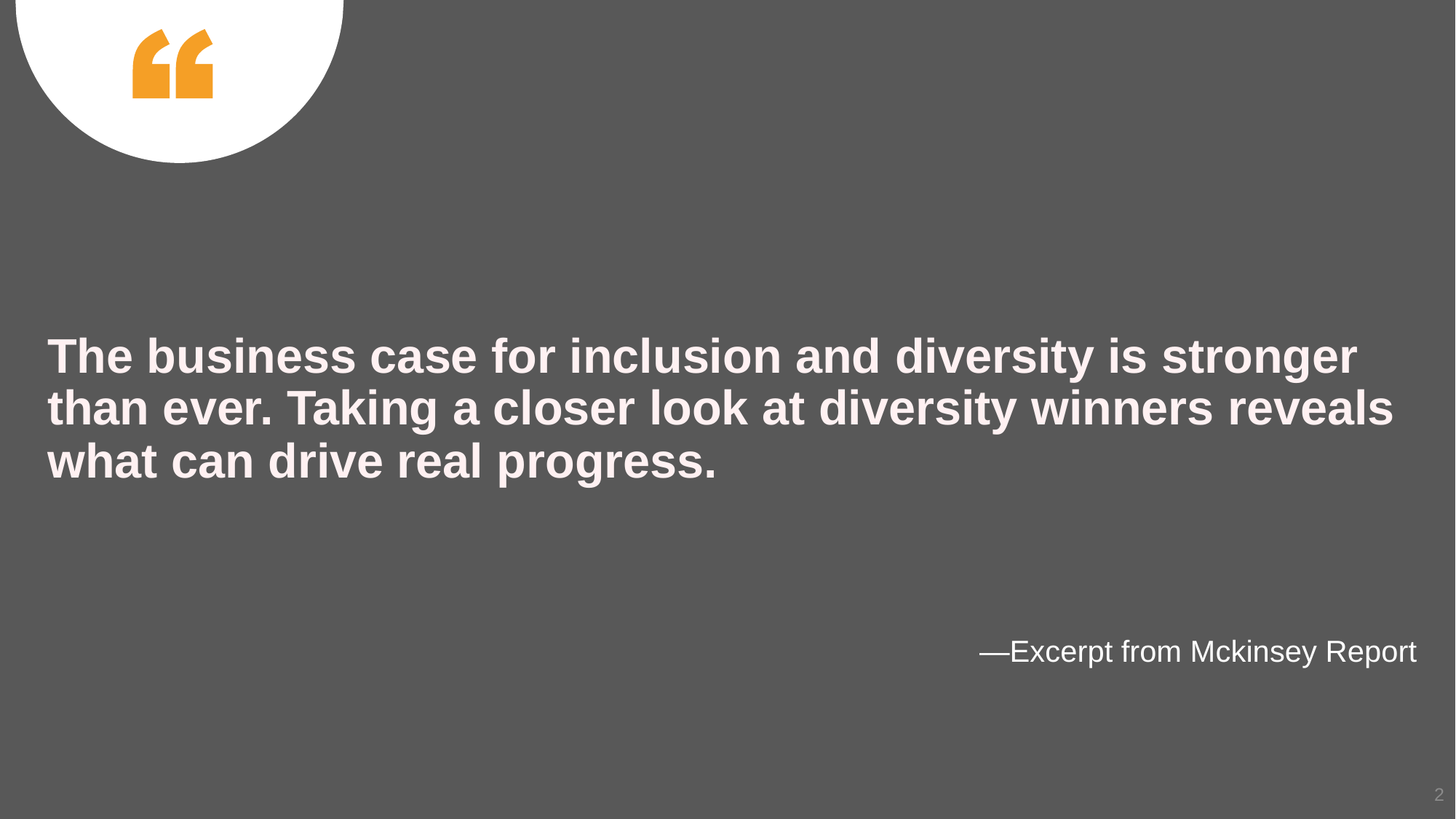

The business case for inclusion and diversity is stronger than ever. Taking a closer look at diversity winners reveals what can drive real progress.
—Excerpt from Mckinsey Report
2